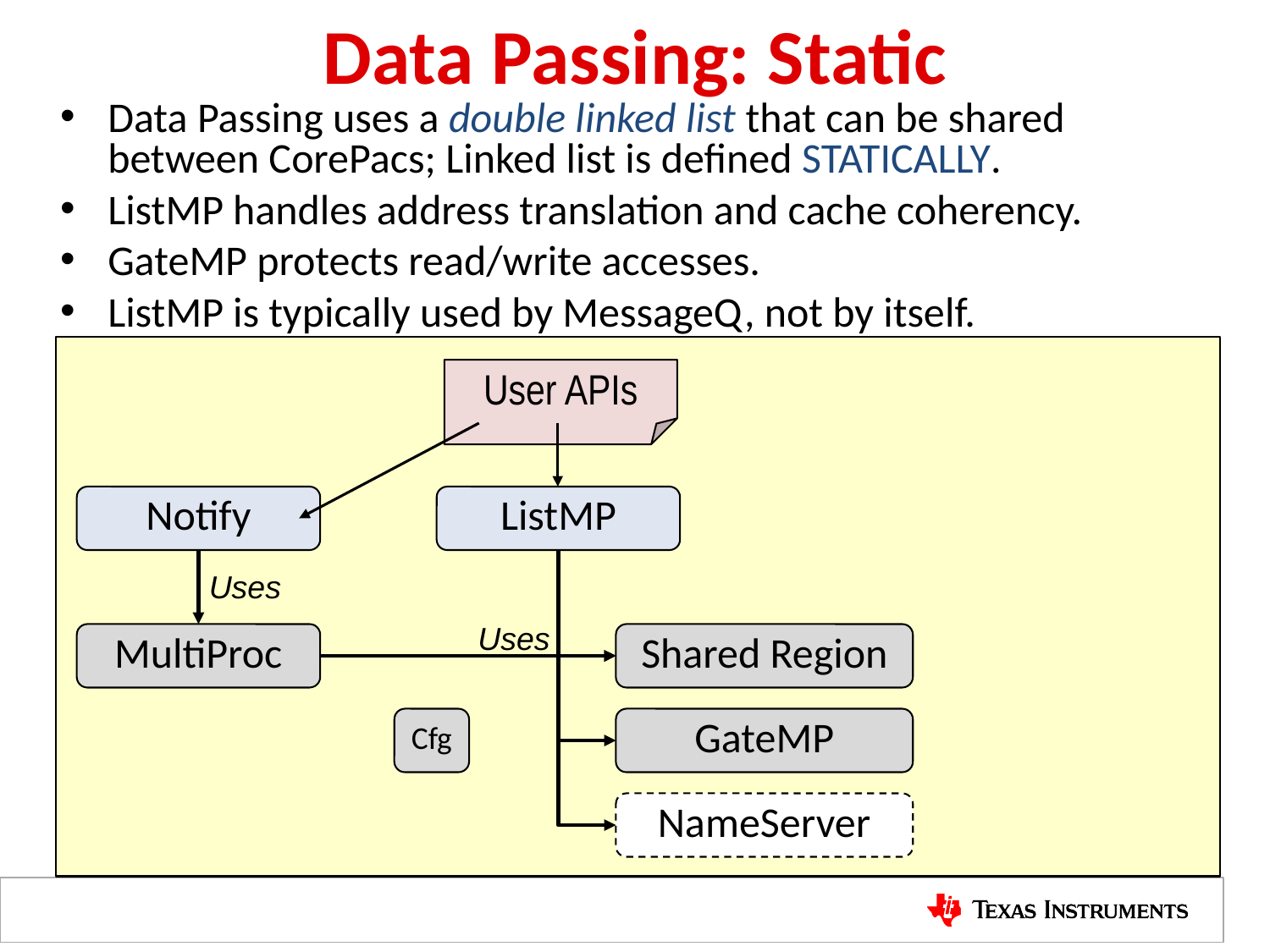

# Data Passing: Static
Data Passing uses a double linked list that can be shared
between CorePacs; Linked list is defined STATICALLY.
ListMP handles address translation and cache coherency.
GateMP protects read/write accesses.
ListMP is typically used by MessageQ, not by itself.

User APIs
Notify
ListMP
Uses
Uses
MultiProc
Shared Region
Cfg
GateMP
NameServer